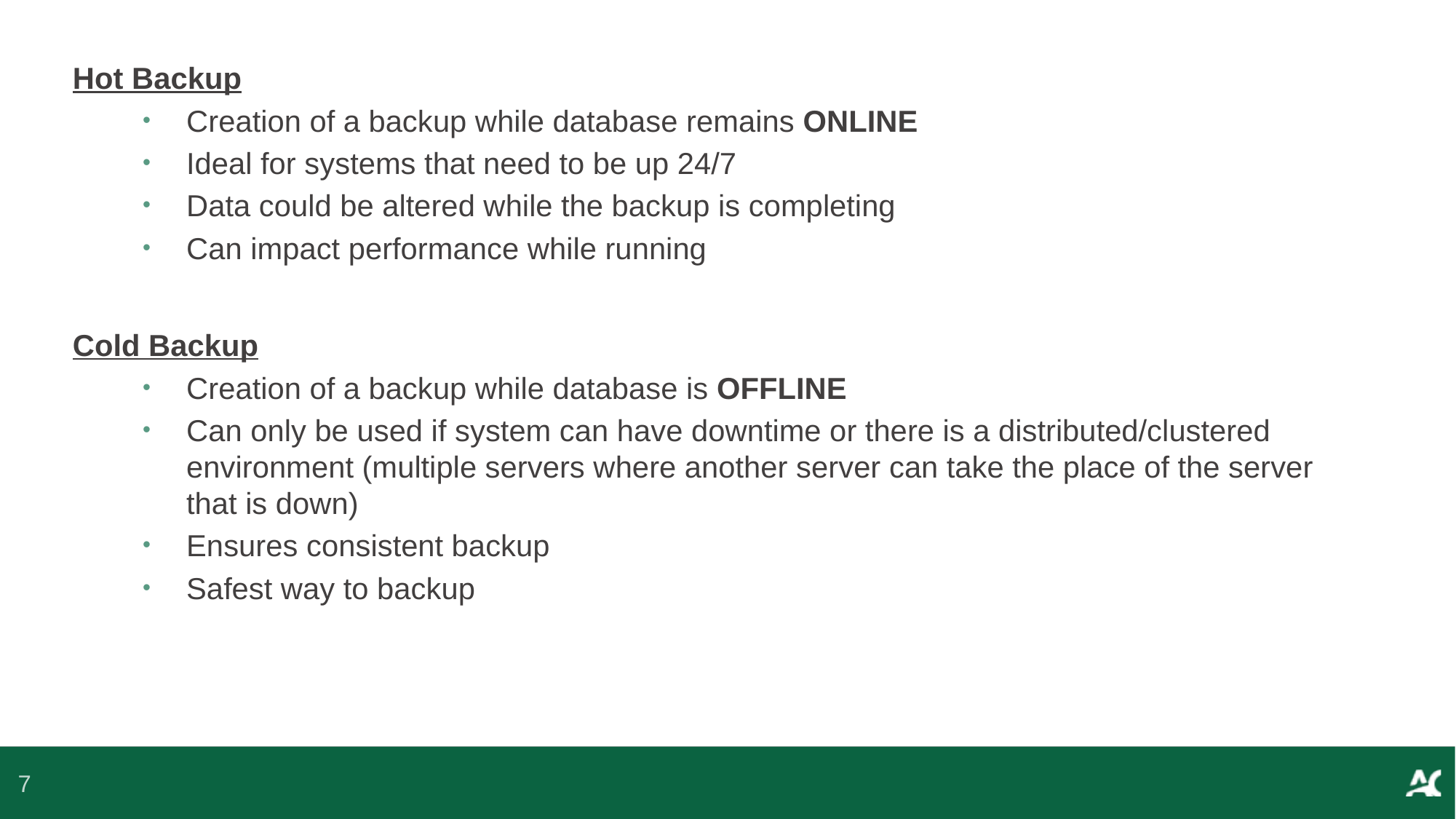

Hot Backup
Creation of a backup while database remains ONLINE
Ideal for systems that need to be up 24/7
Data could be altered while the backup is completing
Can impact performance while running

Cold Backup
Creation of a backup while database is OFFLINE
Can only be used if system can have downtime or there is a distributed/clustered environment (multiple servers where another server can take the place of the server that is down)
Ensures consistent backup
Safest way to backup

7